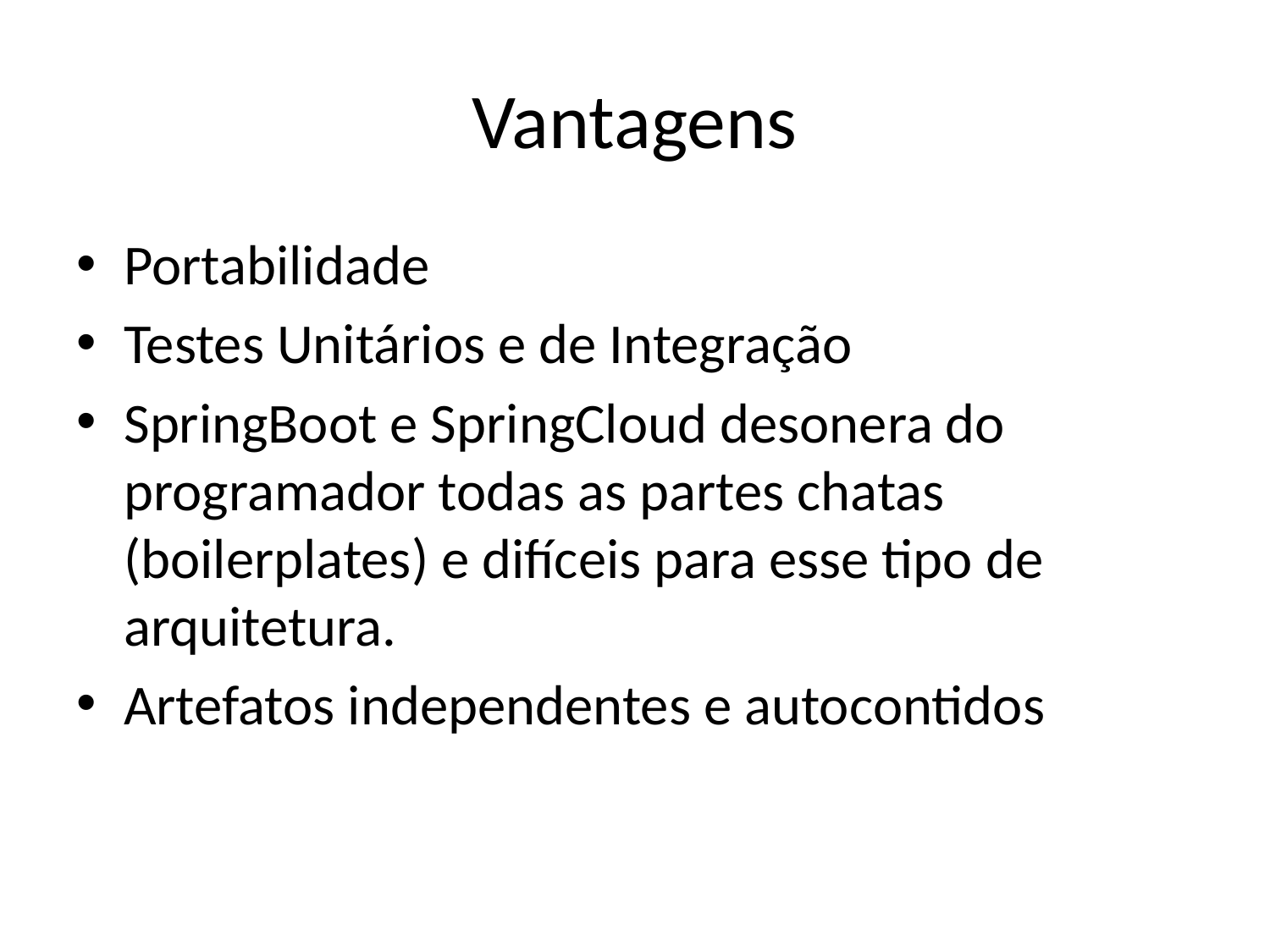

# Vantagens
Portabilidade
Testes Unitários e de Integração
SpringBoot e SpringCloud desonera do programador todas as partes chatas (boilerplates) e difíceis para esse tipo de arquitetura.
Artefatos independentes e autocontidos